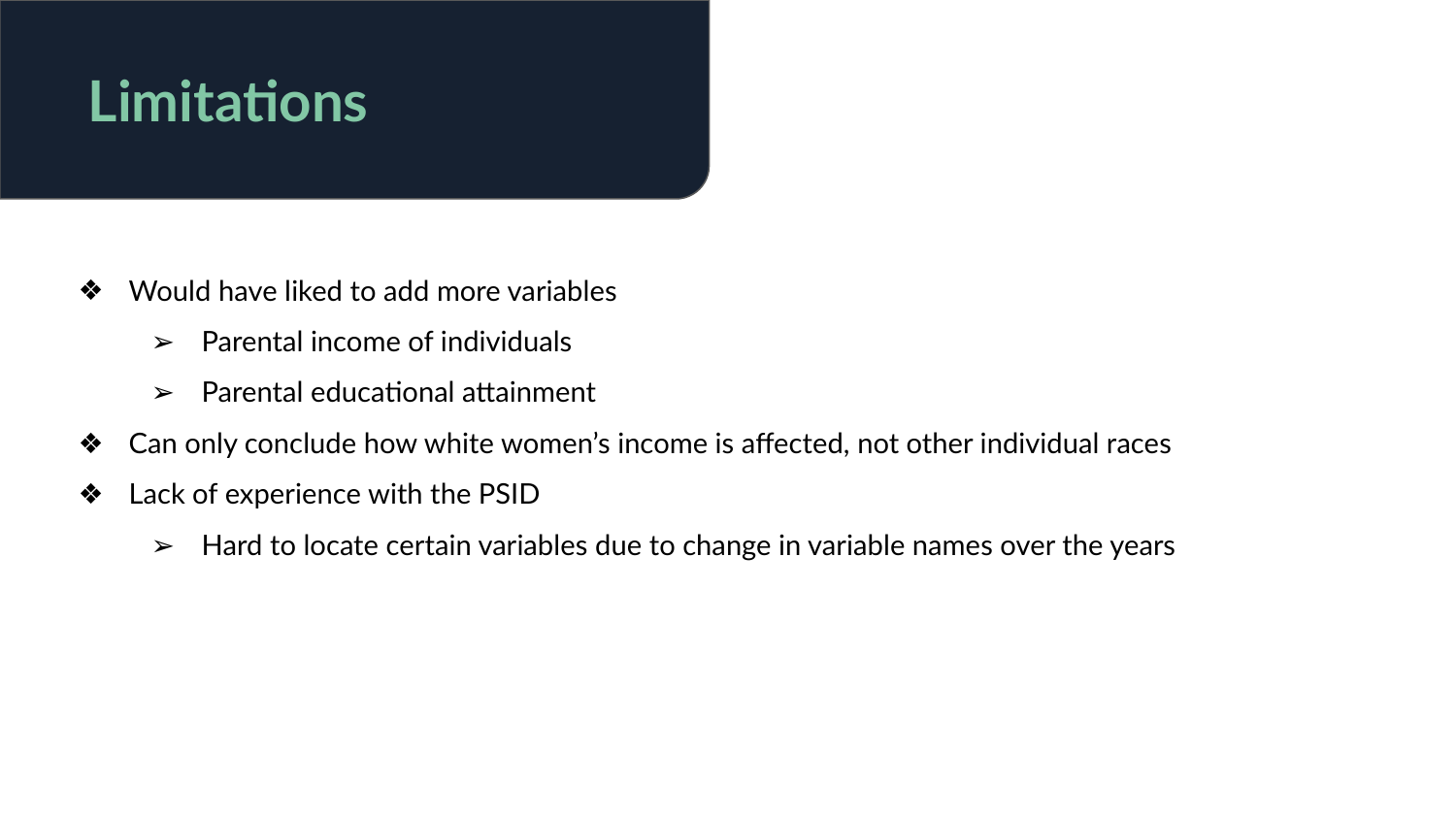

# Limitations
Would have liked to add more variables
Parental income of individuals
Parental educational attainment
Can only conclude how white women’s income is affected, not other individual races
Lack of experience with the PSID
Hard to locate certain variables due to change in variable names over the years